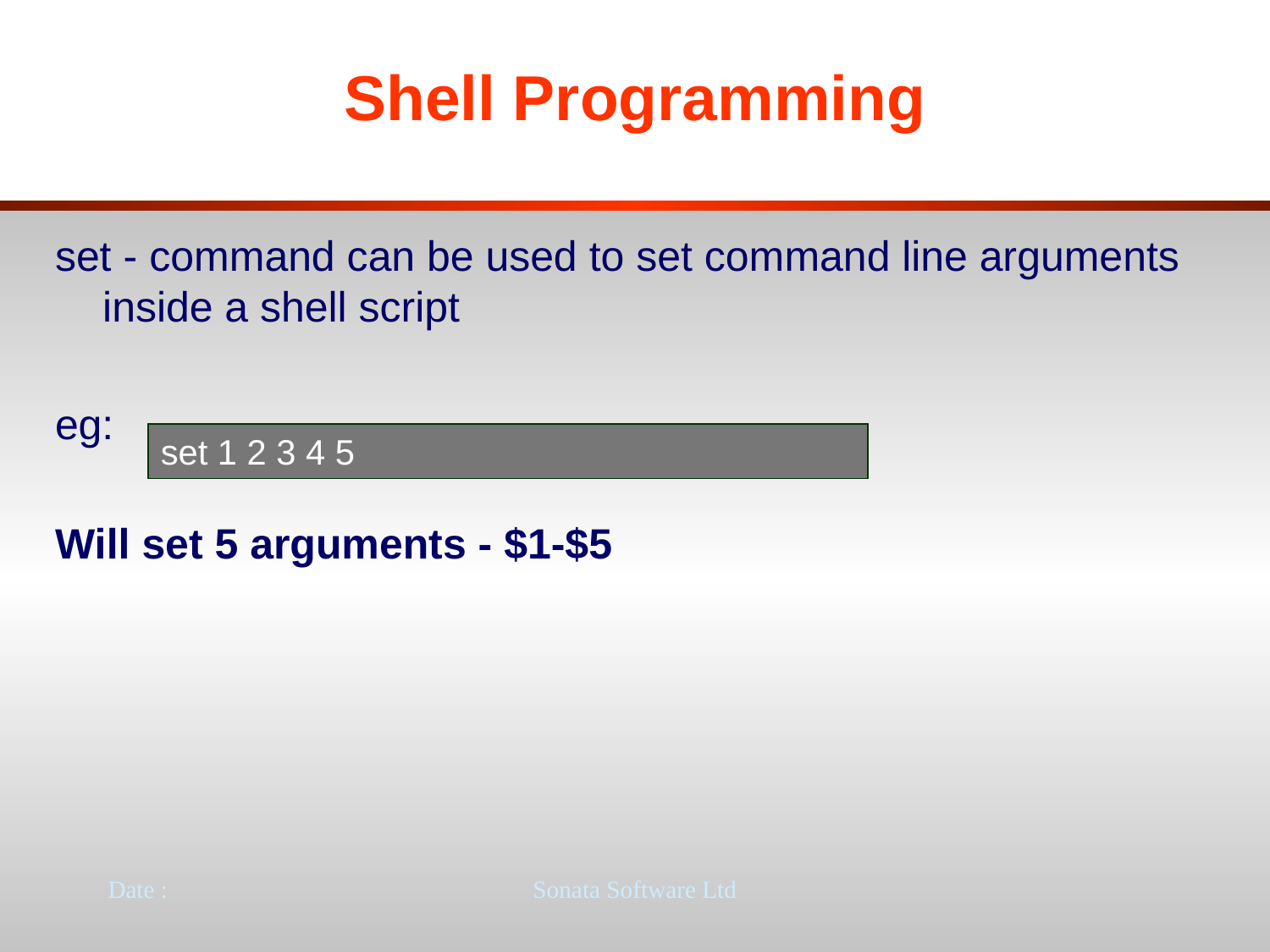

# Shell Programming
set - command can be used to set command line arguments inside a shell script

eg:

Will set 5 arguments - $1-$5
set 1 2 3 4 5
Date :
Sonata Software Ltd